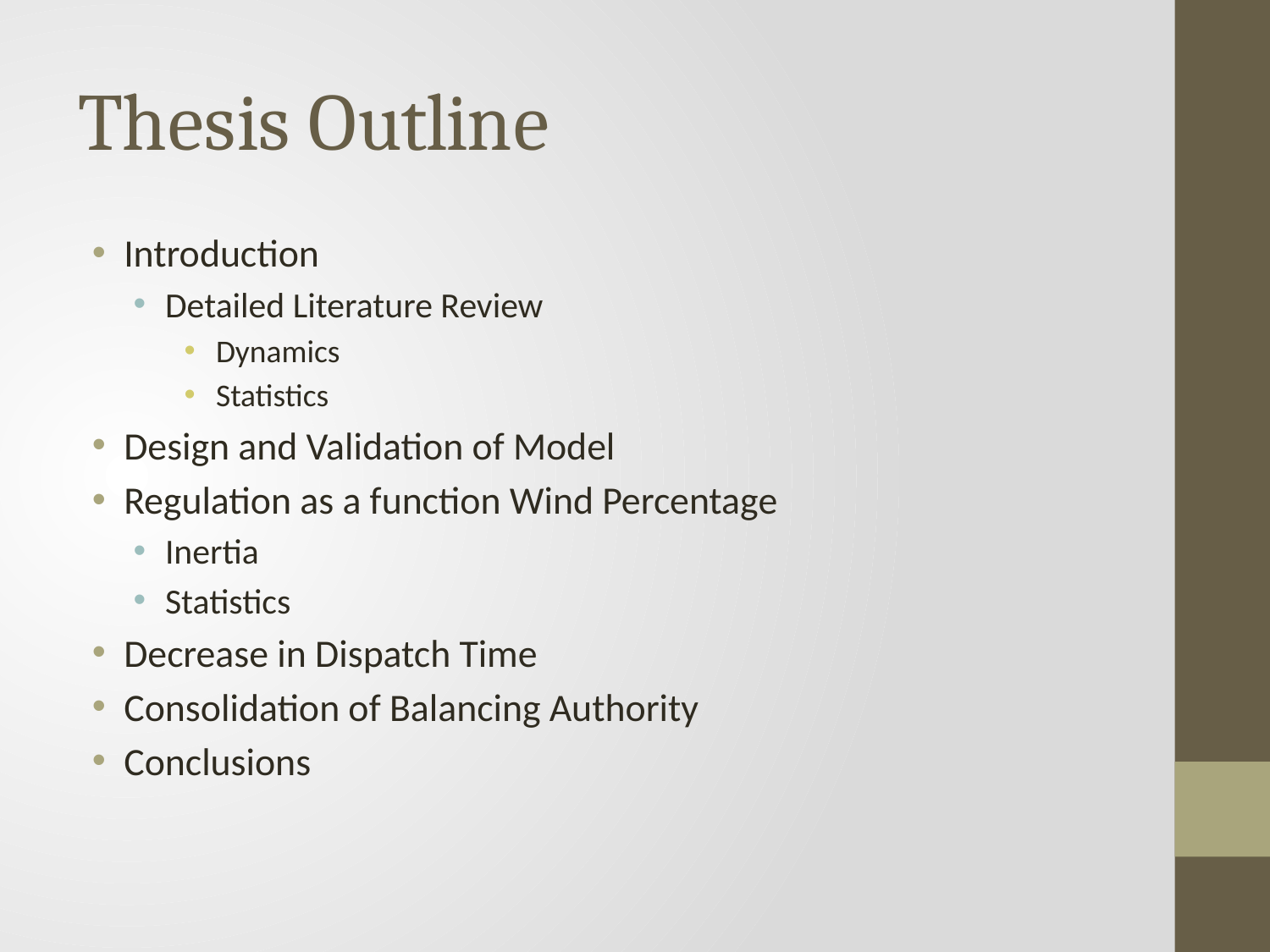

# Thesis Outline
Introduction
Detailed Literature Review
Dynamics
Statistics
Design and Validation of Model
Regulation as a function Wind Percentage
Inertia
Statistics
Decrease in Dispatch Time
Consolidation of Balancing Authority
Conclusions